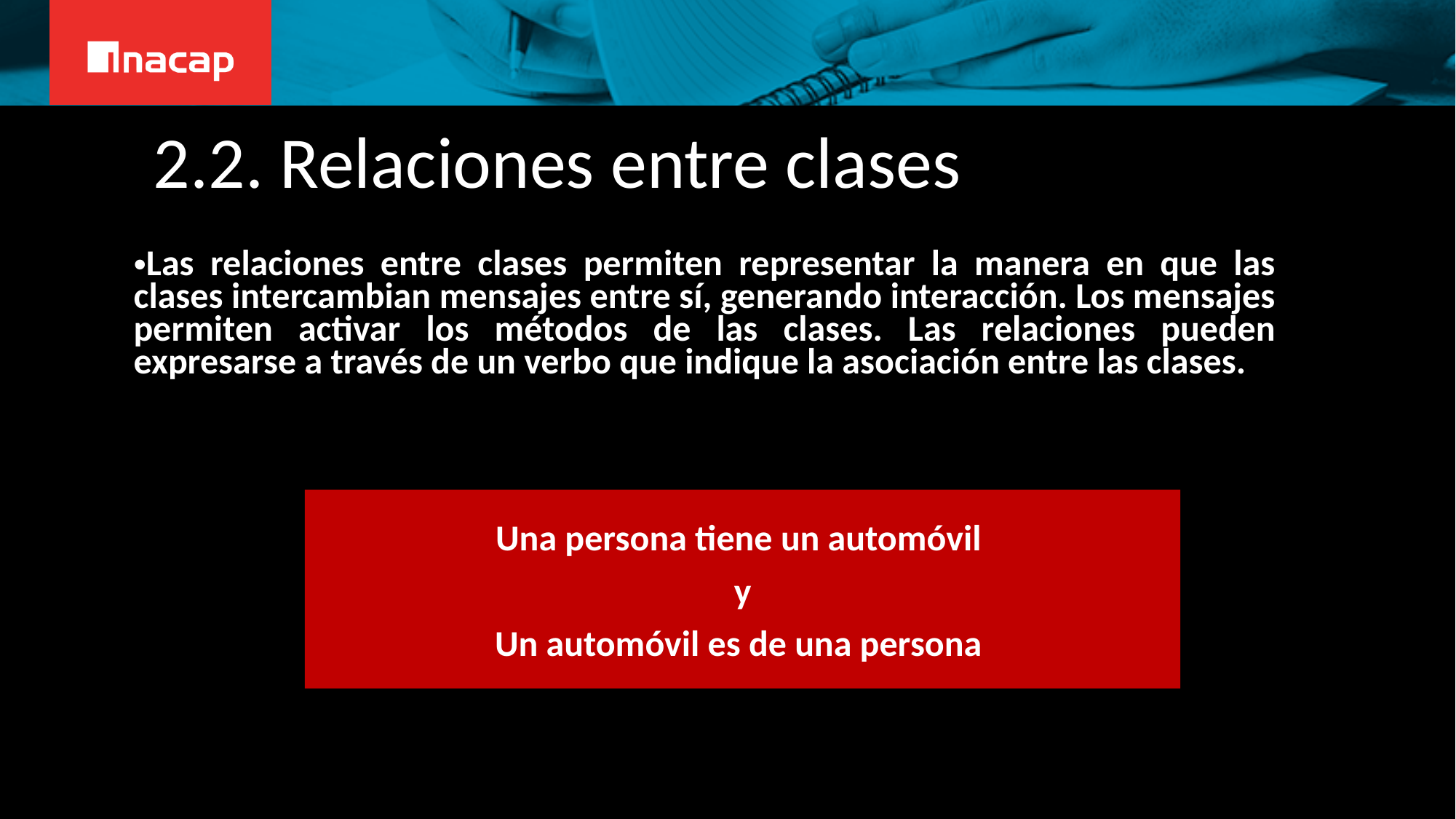

2.2. Relaciones entre clases
Las relaciones entre clases permiten representar la manera en que las clases intercambian mensajes entre sí, generando interacción. Los mensajes permiten activar los métodos de las clases. Las relaciones pueden expresarse a través de un verbo que indique la asociación entre las clases.
Una persona tiene un automóvil
y
Un automóvil es de una persona